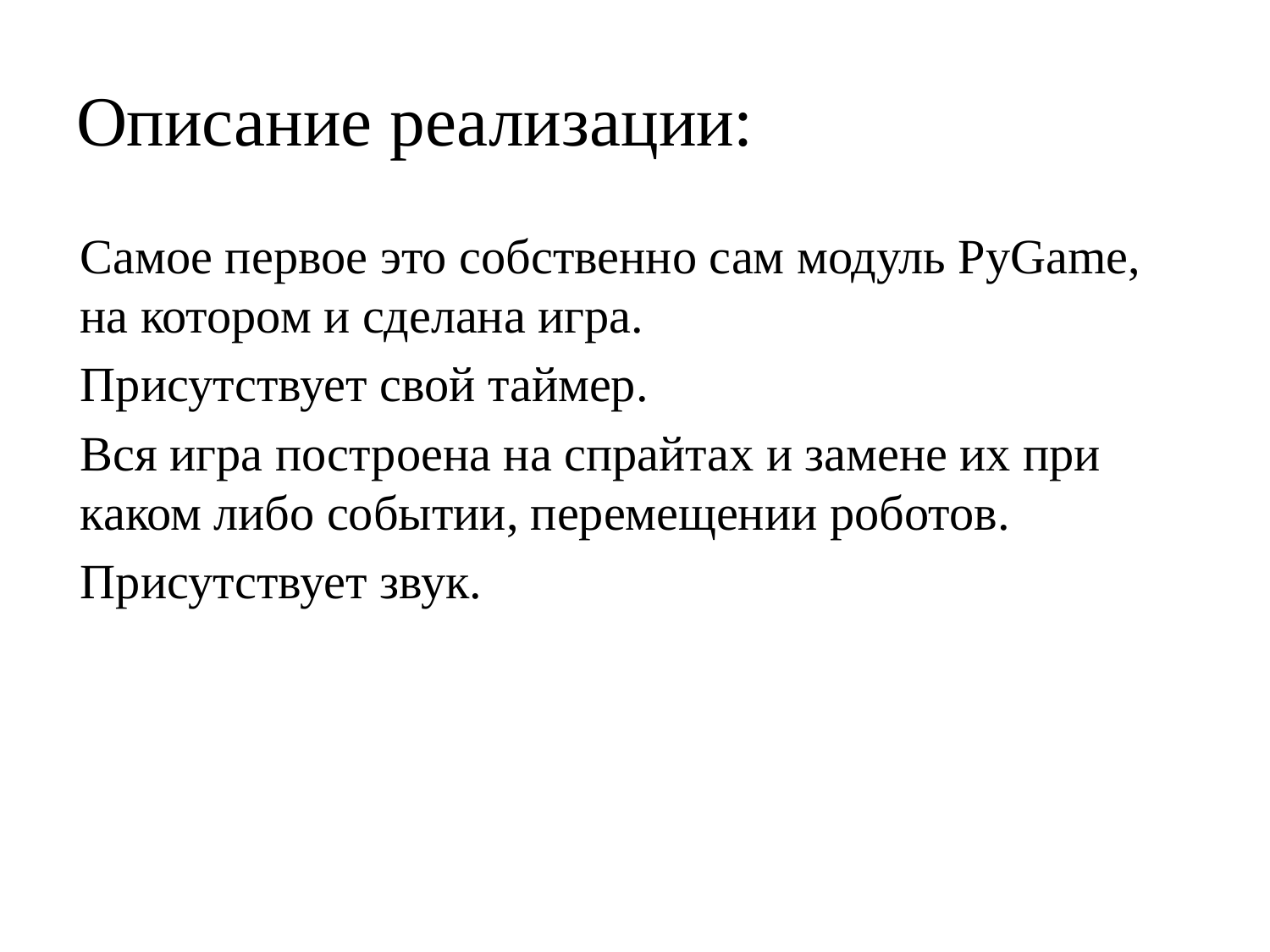

# Описание реализации:
	Самое первое это собственно сам модуль PyGame, на котором и сделана игра.
	Присутствует свой таймер.
	Вся игра построена на спрайтах и замене их при каком либо событии, перемещении роботов.
	Присутствует звук.